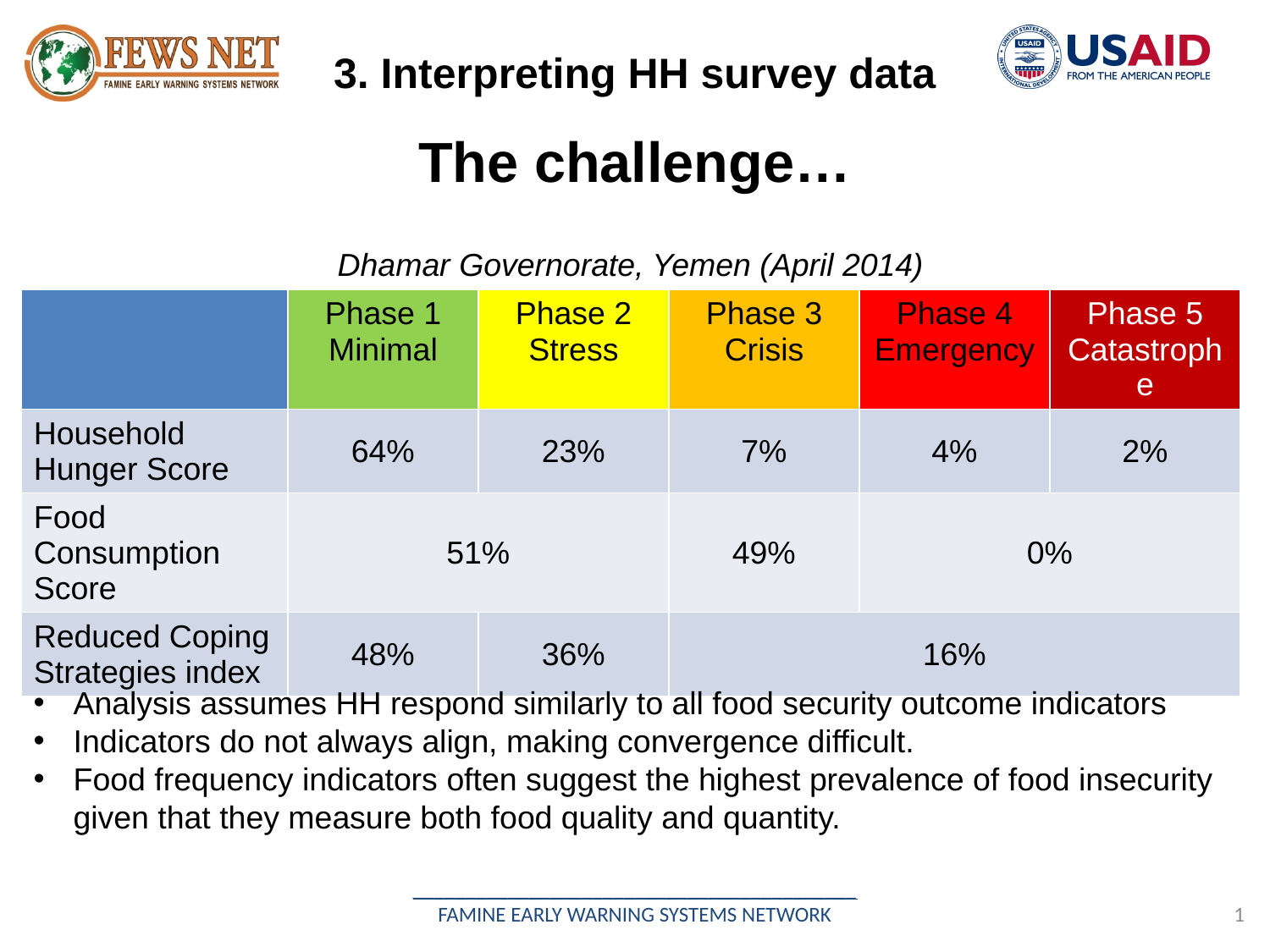

# 3. Interpreting HH survey data
The challenge…

Dhamar Governorate, Yemen (April 2014)
|  | Phase 1 Minimal | Phase 2 Stress | Phase 3 Crisis | Phase 4 Emergency | Phase 5 Catastrophe |
| --- | --- | --- | --- | --- | --- |
| Household Hunger Score | 64% | 23% | 7% | 4% | 2% |
| Food Consumption Score | 51% |  | 49% | 0% |  |
| Reduced Coping Strategies index | 48% | 36% | 16% |  |  |
Analysis assumes HH respond similarly to all food security outcome indicators
Indicators do not always align, making convergence difficult.
Food frequency indicators often suggest the highest prevalence of food insecurity given that they measure both food quality and quantity.